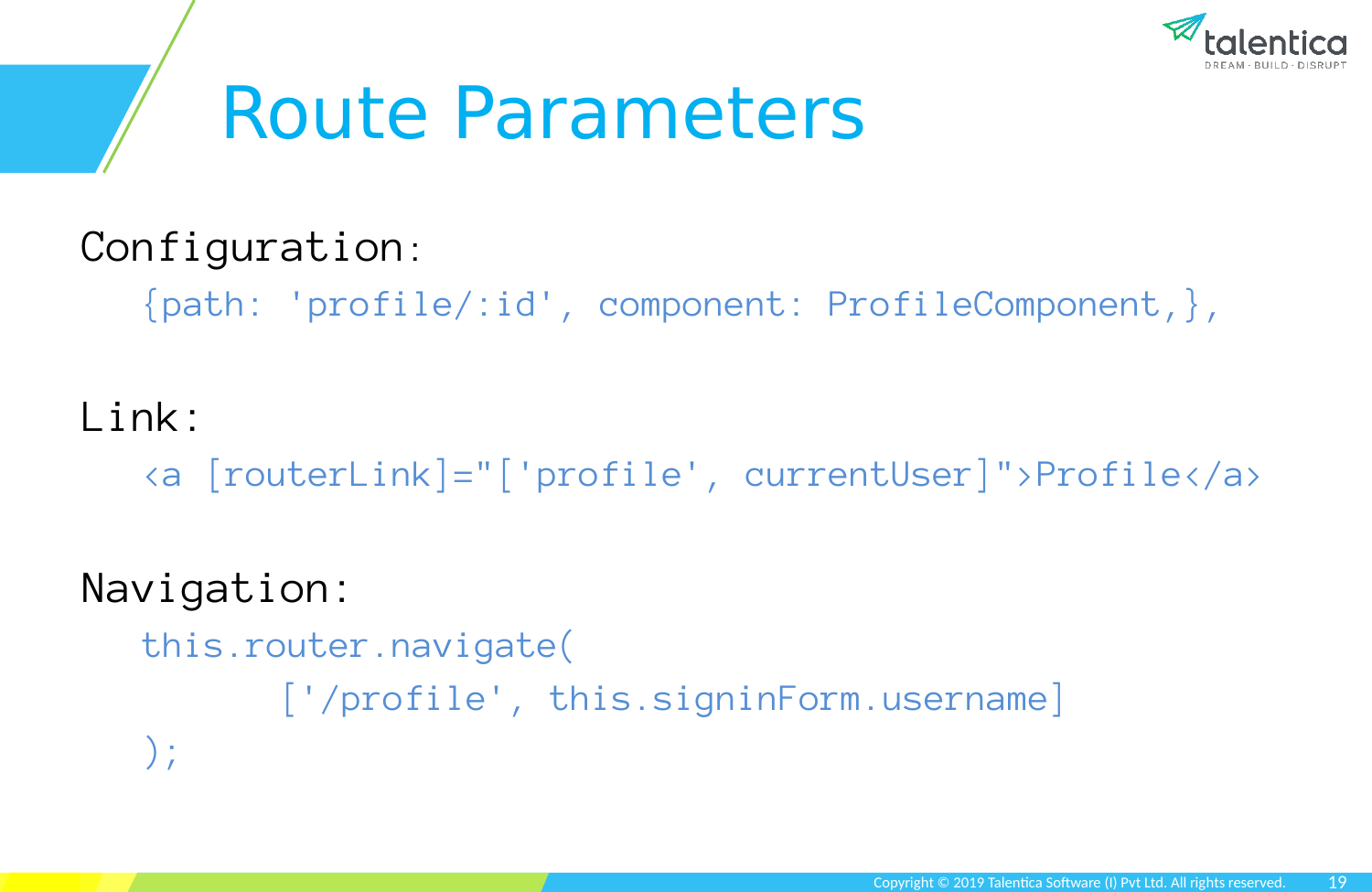

# Route Parameters
Configuration:
{path: 'profile/:id', component: ProfileComponent,},

Link:
<a [routerLink]="['profile', currentUser]">Profile</a>

Navigation:
this.router.navigate(
	['/profile', this.signinForm.username]
);

19